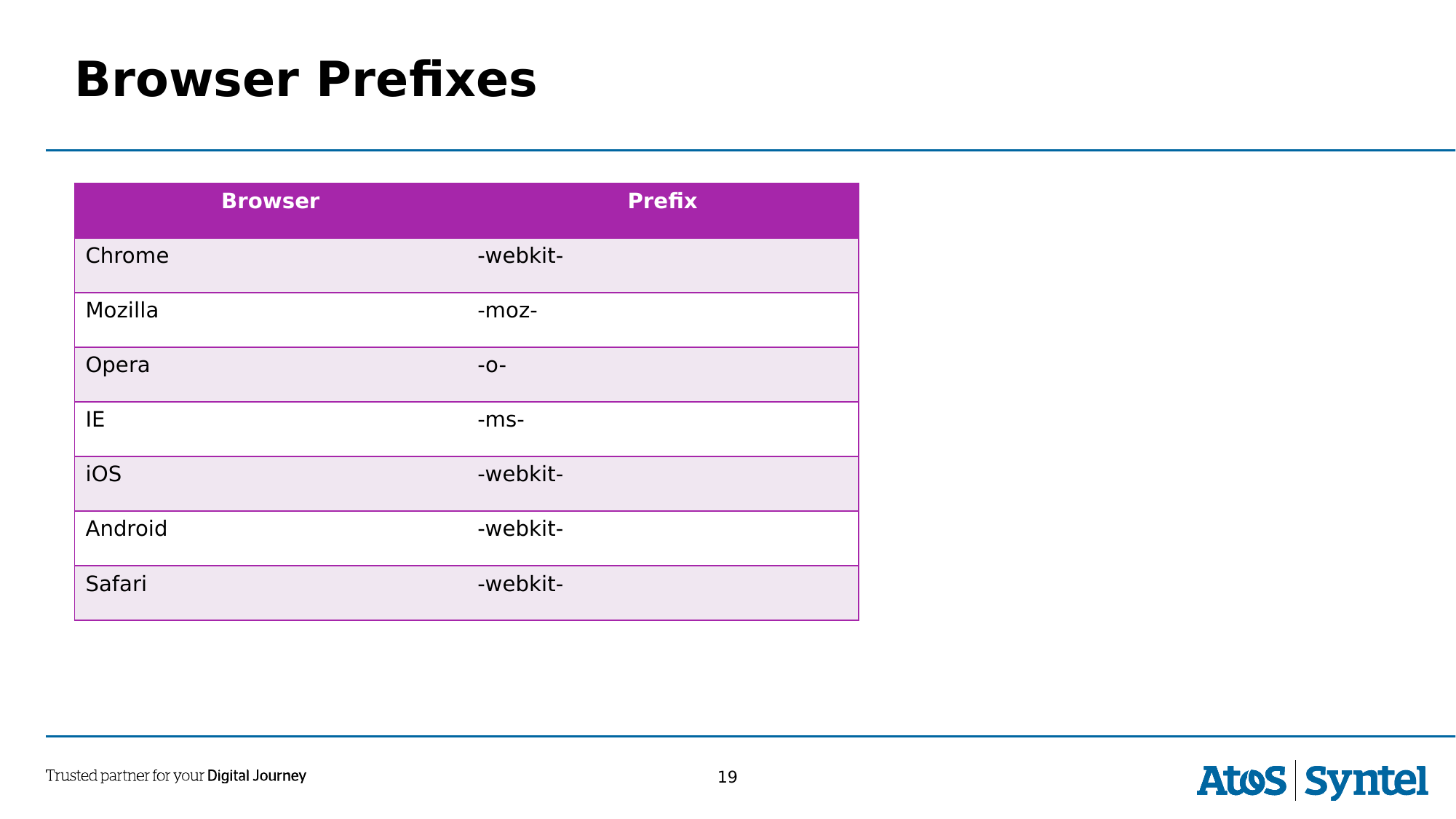

# Browser Prefixes
| Browser | Prefix |
| --- | --- |
| Chrome | -webkit- |
| Mozilla | -moz- |
| Opera | -o- |
| IE | -ms- |
| iOS | -webkit- |
| Android | -webkit- |
| Safari | -webkit- |